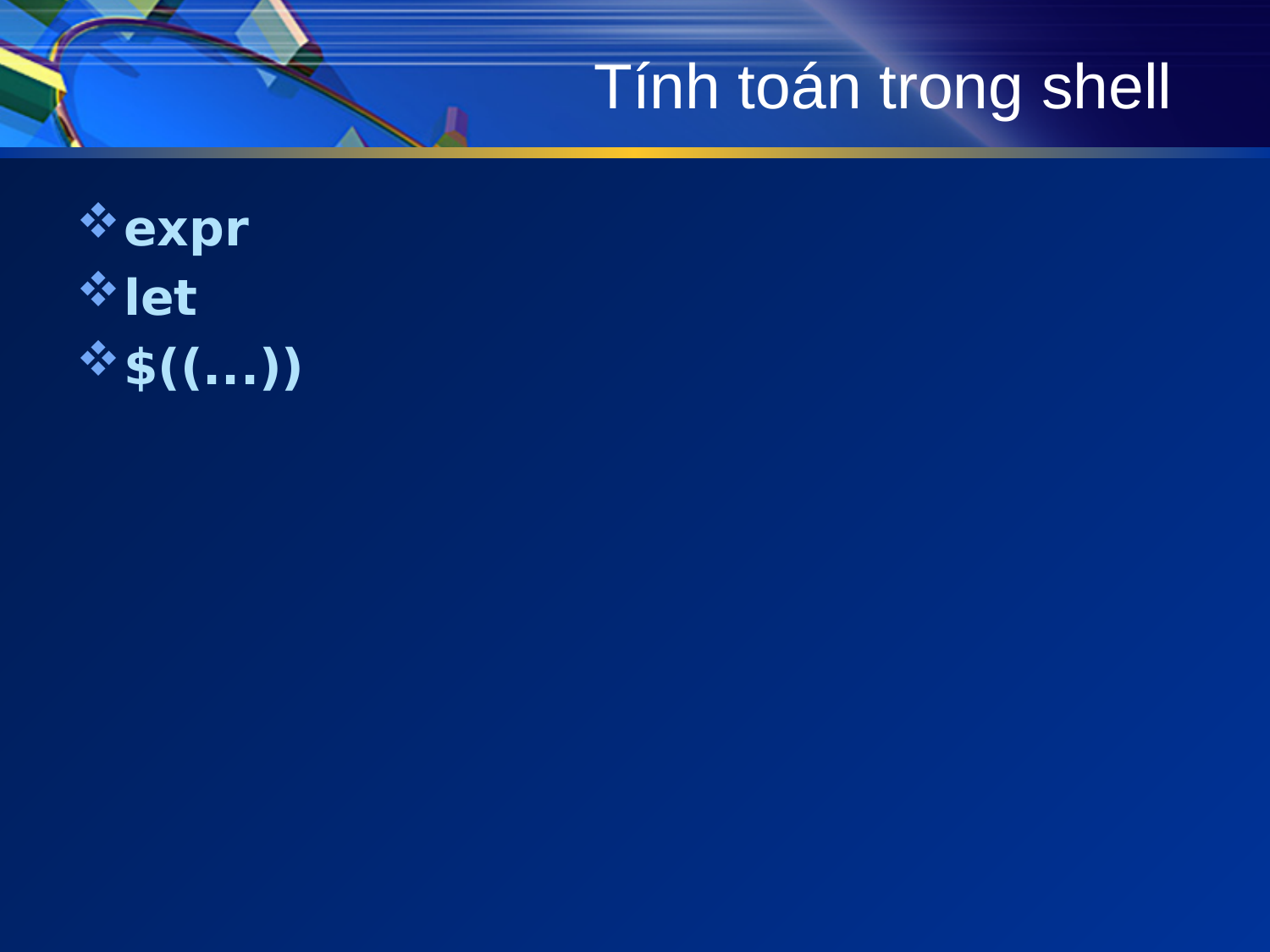

# Tính toán trong shell
expr
let
$((...))